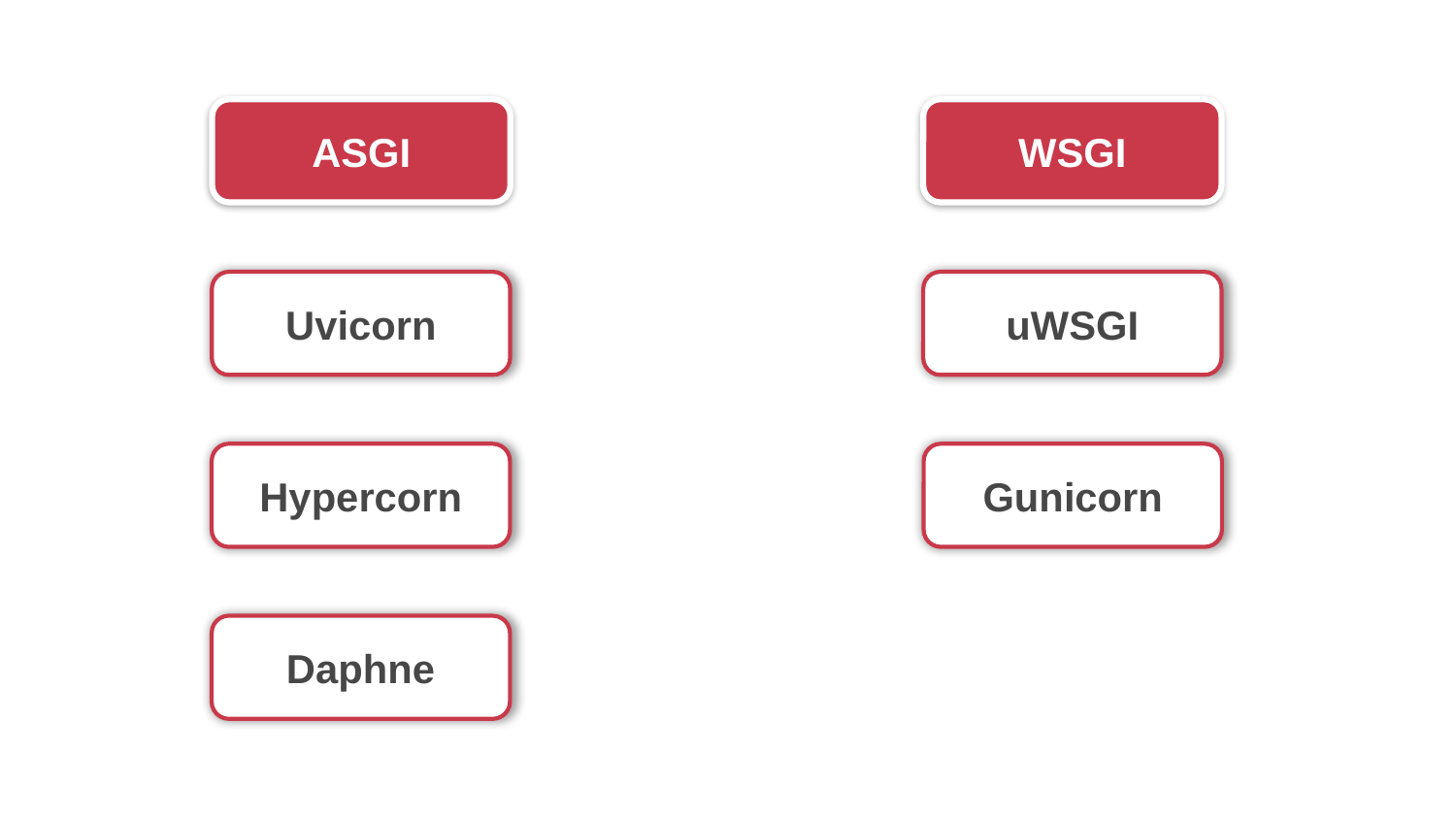

ASGI
WSGI
Uvicorn
uWSGI
Hypercorn
Gunicorn
Daphne